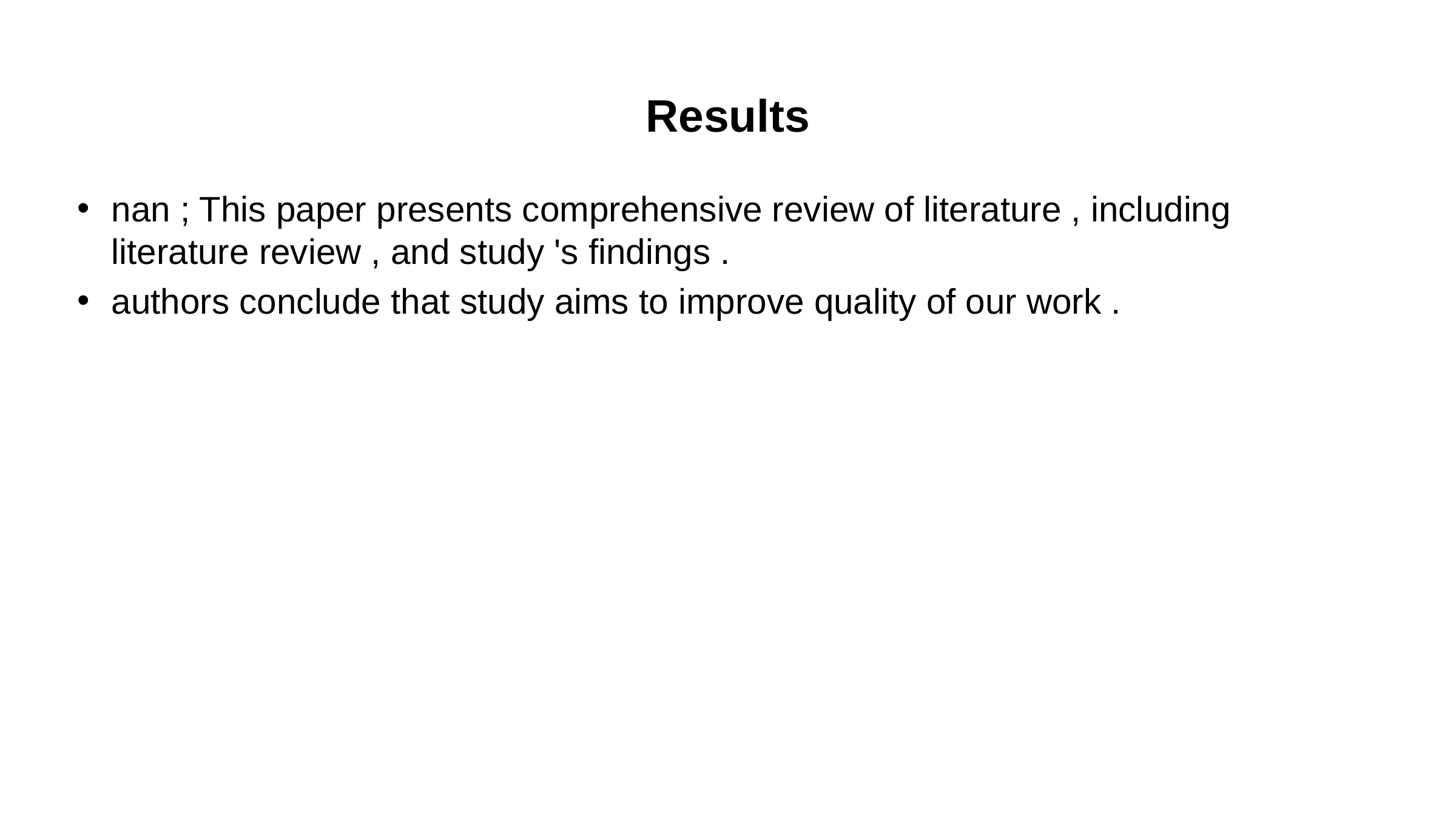

# Results
nan ; This paper presents comprehensive review of literature , including literature review , and study 's findings .
authors conclude that study aims to improve quality of our work .